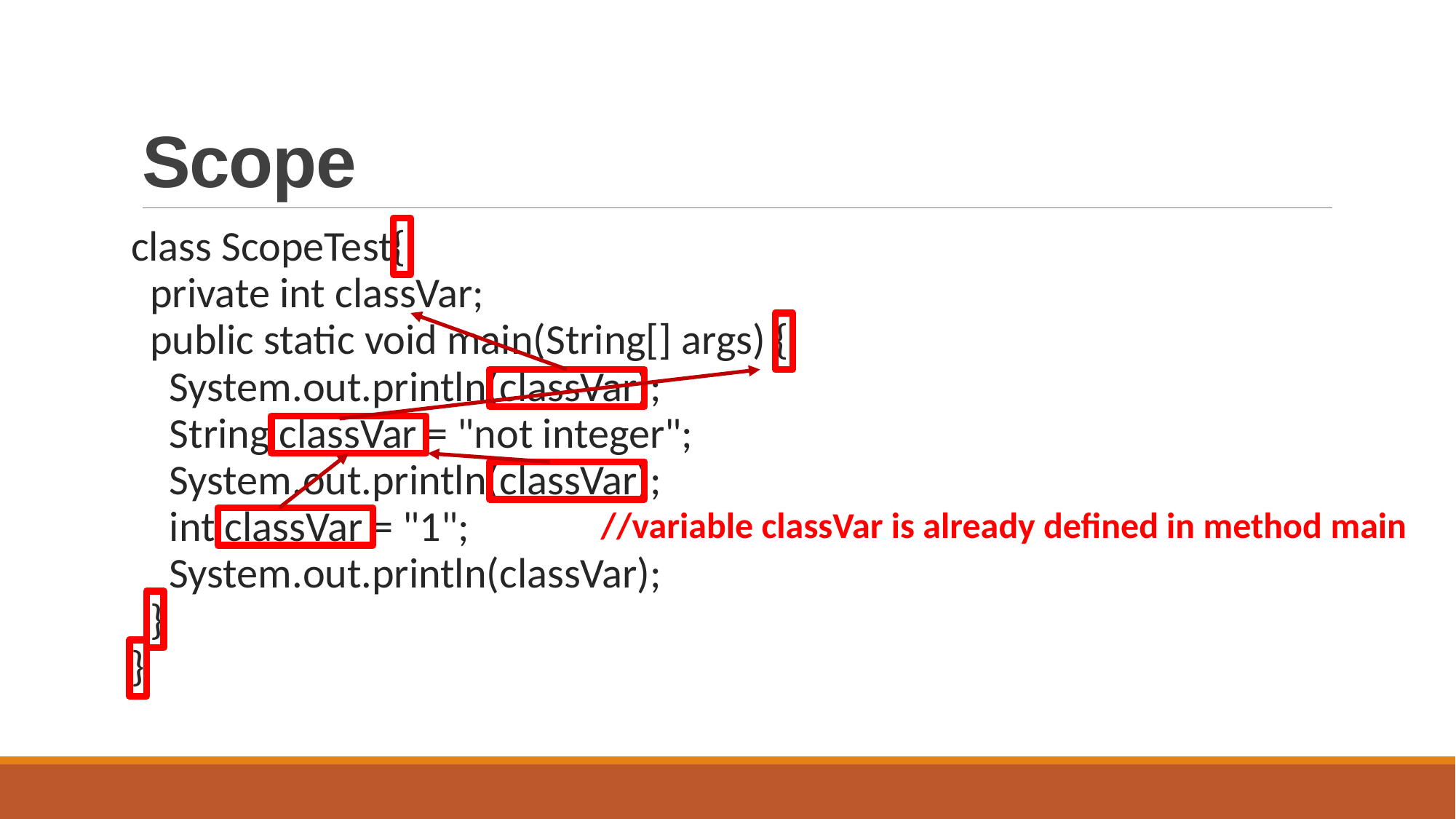

# Scope

class ScopeTest{
  private int classVar;
  public static void main(String[] args) {
    System.out.println(classVar);
    String classVar = "not integer";
    System.out.println(classVar);
    int classVar = "1";
    System.out.println(classVar);
  }
}

//variable classVar is already defined in method main